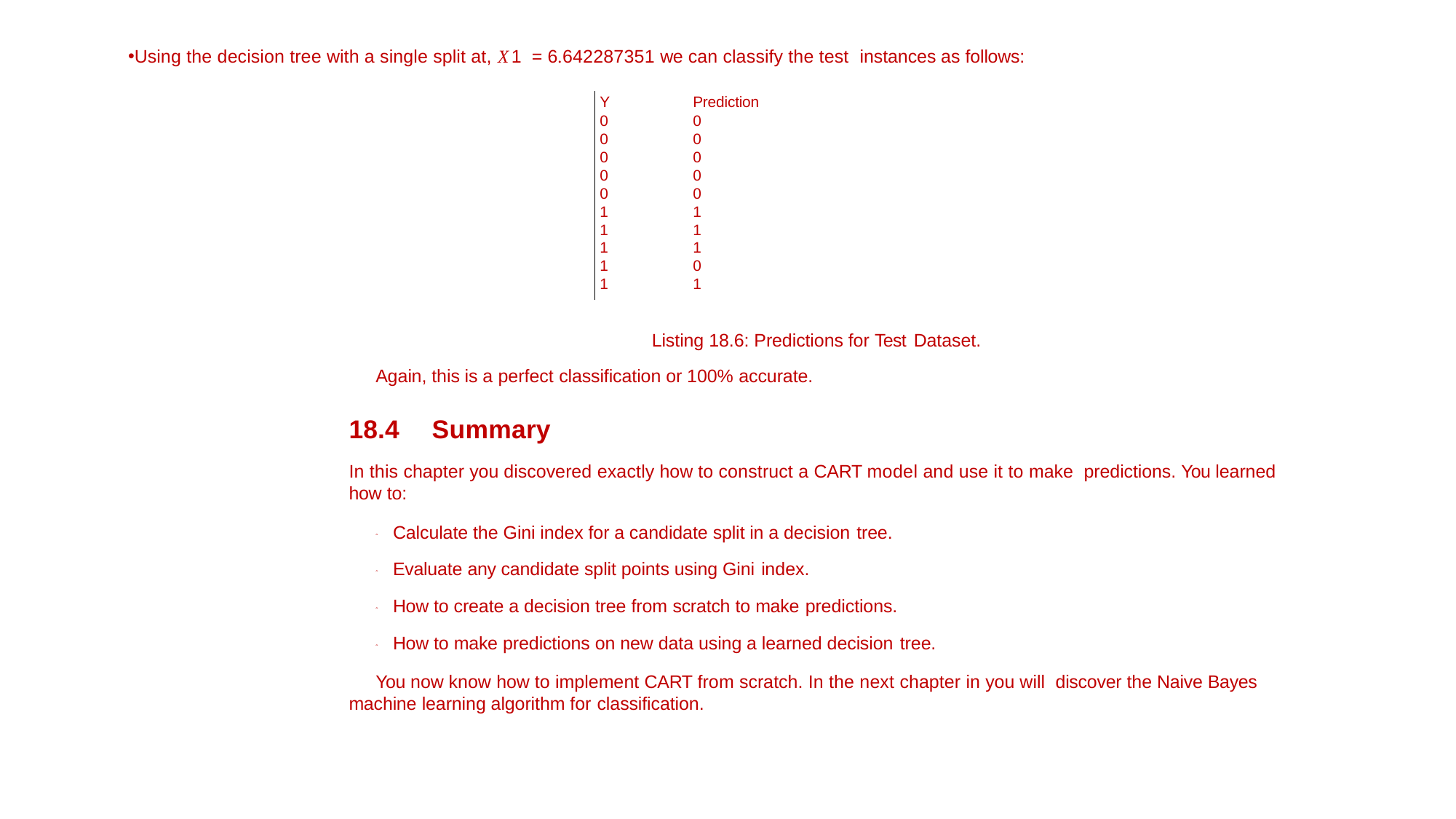

#
Using the decision tree with a single split at, X1 = 6.642287351 we can classify the test  instances as follows:
| Y | Prediction |
| --- | --- |
| 0 | 0 |
| 0 | 0 |
| 0 | 0 |
| 0 | 0 |
| 0 | 0 |
| 1 | 1 |
| 1 | 1 |
| 1 | 1 |
| 1 | 0 |
| 1 | 1 |
Listing 18.6: Predictions for Test Dataset.
Again, this is a perfect classification or 100% accurate.

18.4	Summary
In this chapter you discovered exactly how to construct a CART model and use it to make  predictions. You learned how to:

ˆ Calculate the Gini index for a candidate split in a decision tree.
ˆ Evaluate any candidate split points using Gini index.
ˆ How to create a decision tree from scratch to make predictions.
ˆ How to make predictions on new data using a learned decision tree.

You now know how to implement CART from scratch. In the next chapter in you will  discover the Naive Bayes machine learning algorithm for classification.